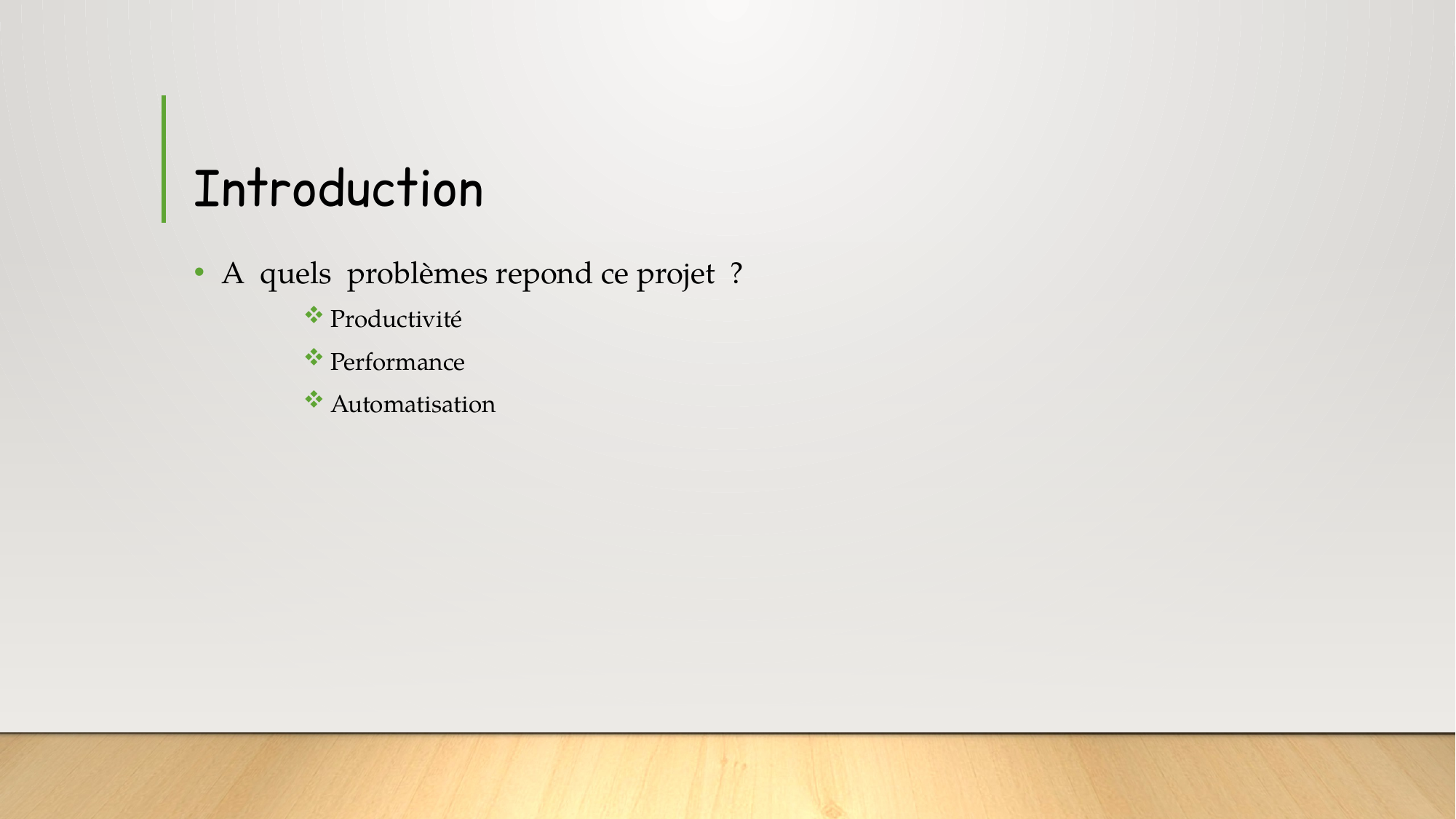

# Introduction
A  quels  problèmes repond ce projet  ?
Productivité
Performance
Automatisation